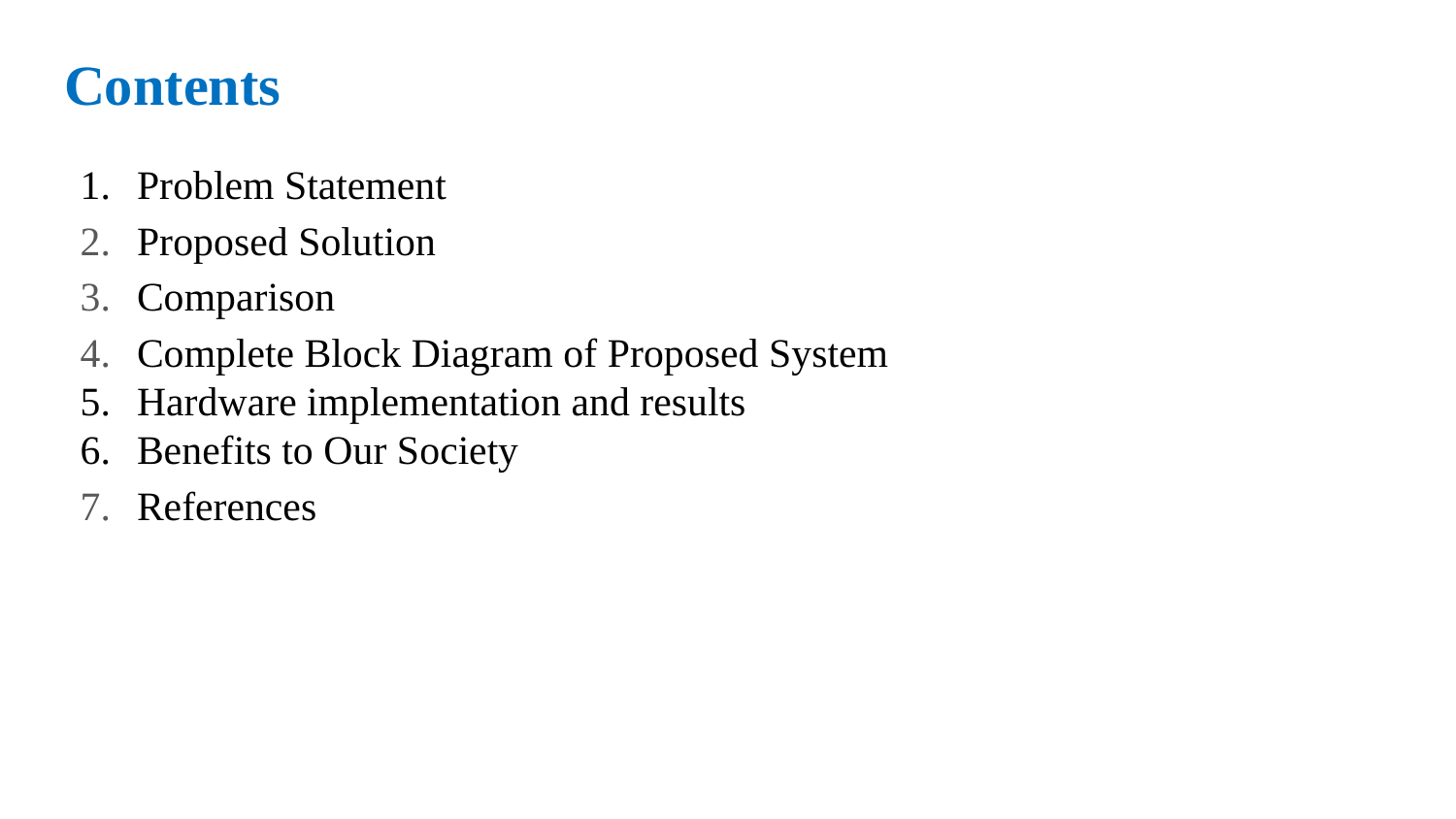

# Contents
Problem Statement
Proposed Solution
Comparison
Complete Block Diagram of Proposed System
Hardware implementation and results
Benefits to Our Society
References